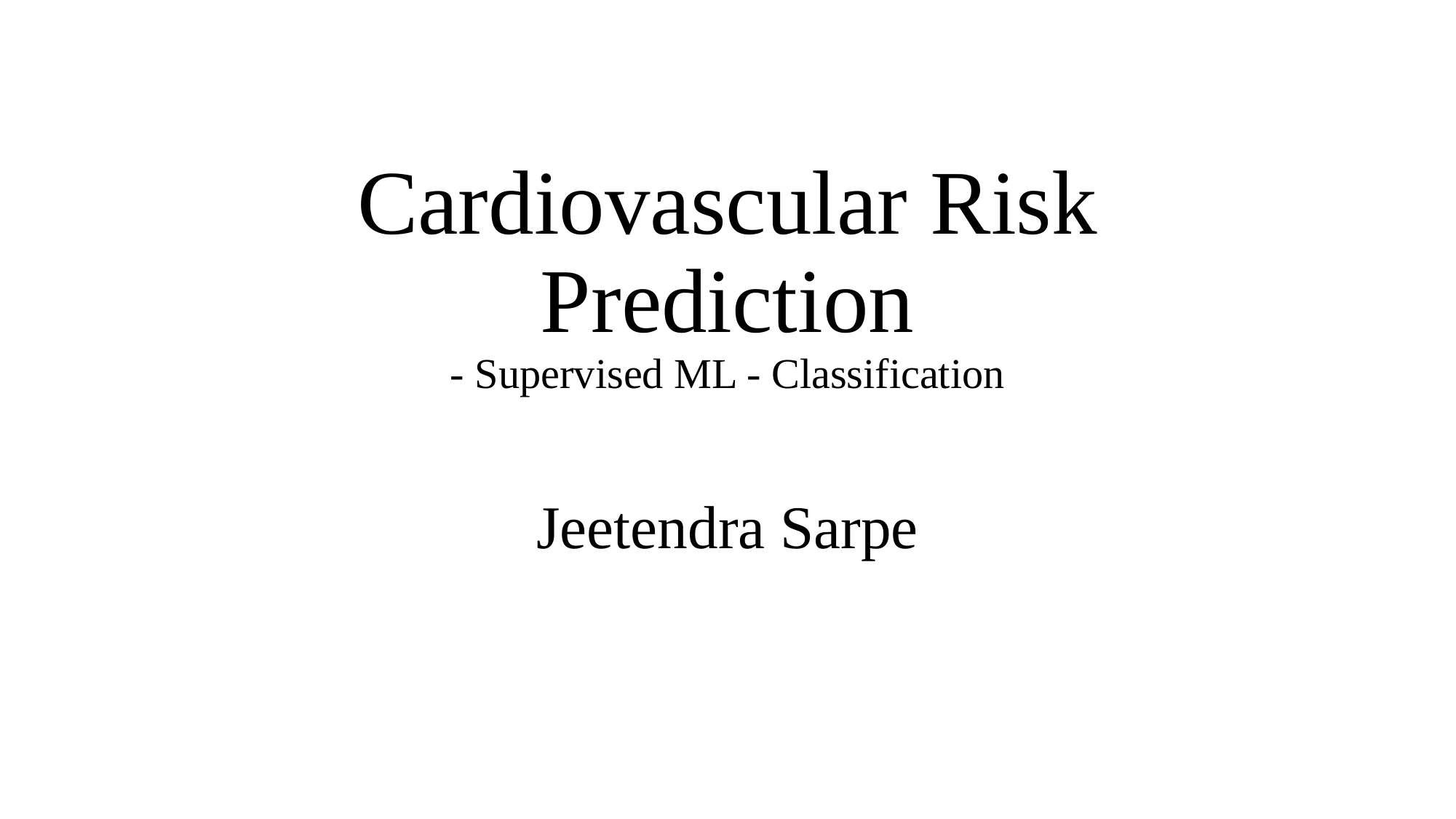

# Cardiovascular Risk Prediction - Supervised ML - Classification
Jeetendra Sarpe